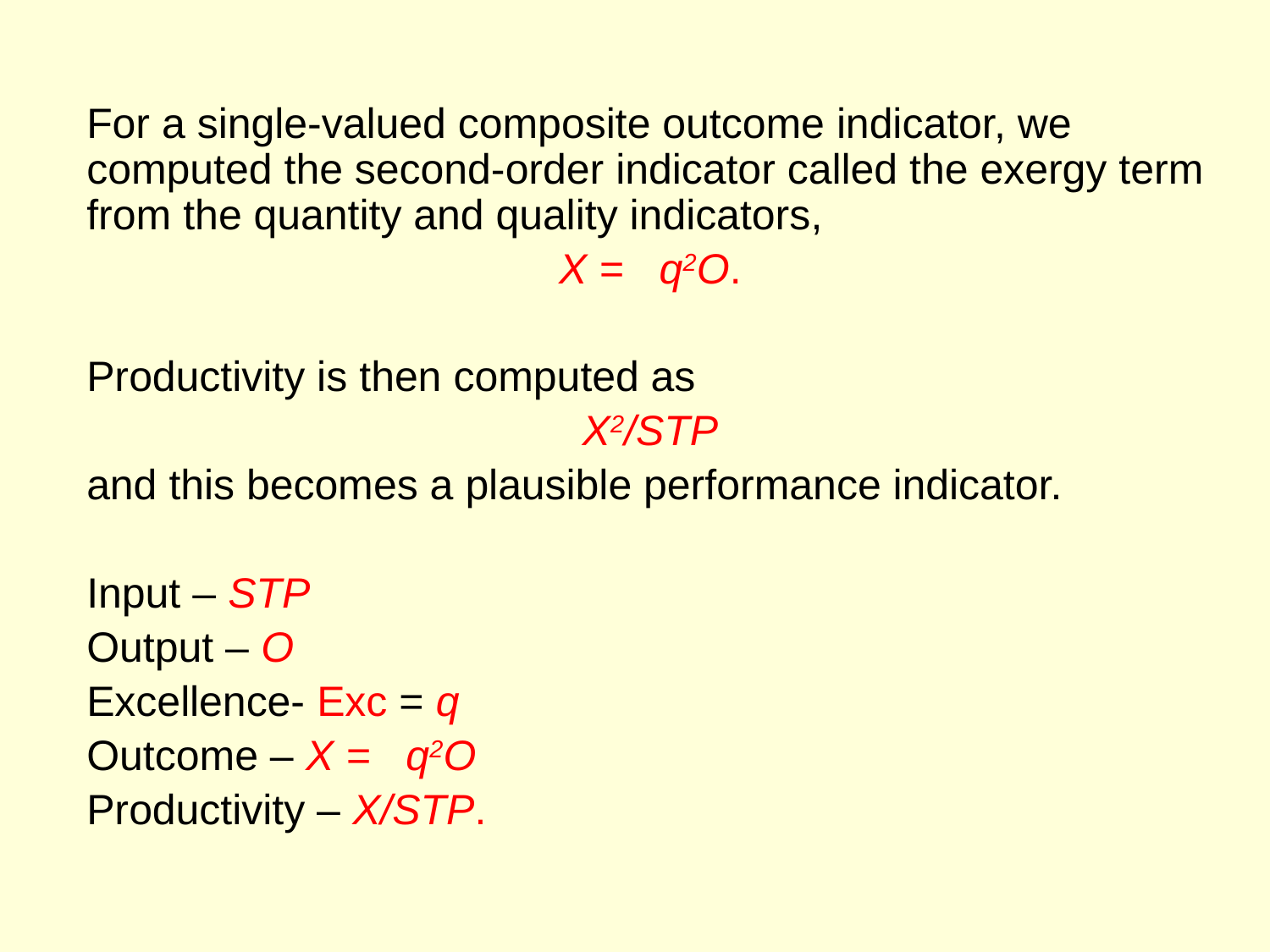

For a single-valued composite outcome indicator, we computed the second-order indicator called the exergy term from the quantity and quality indicators,
X =   q2O.

Productivity is then computed as
X2/STP
and this becomes a plausible performance indicator.

Input – STP
Output – O
Excellence- Exc = q
Outcome – X =   q2O
Productivity – X/STP.